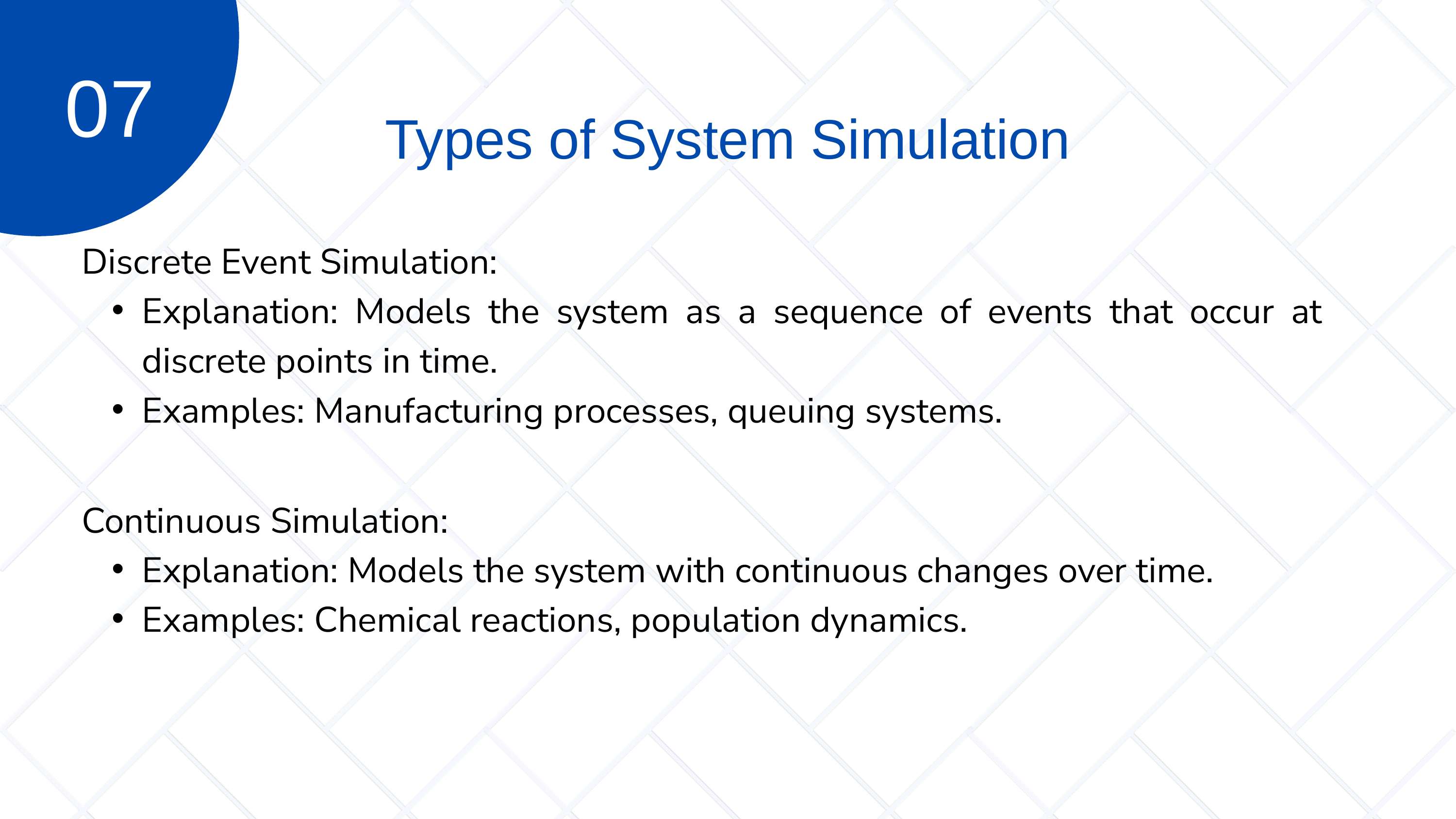

07
Types of System Simulation
Discrete Event Simulation:
Explanation: Models the system as a sequence of events that occur at discrete points in time.
Examples: Manufacturing processes, queuing systems.
Continuous Simulation:
Explanation: Models the system with continuous changes over time.
Examples: Chemical reactions, population dynamics.